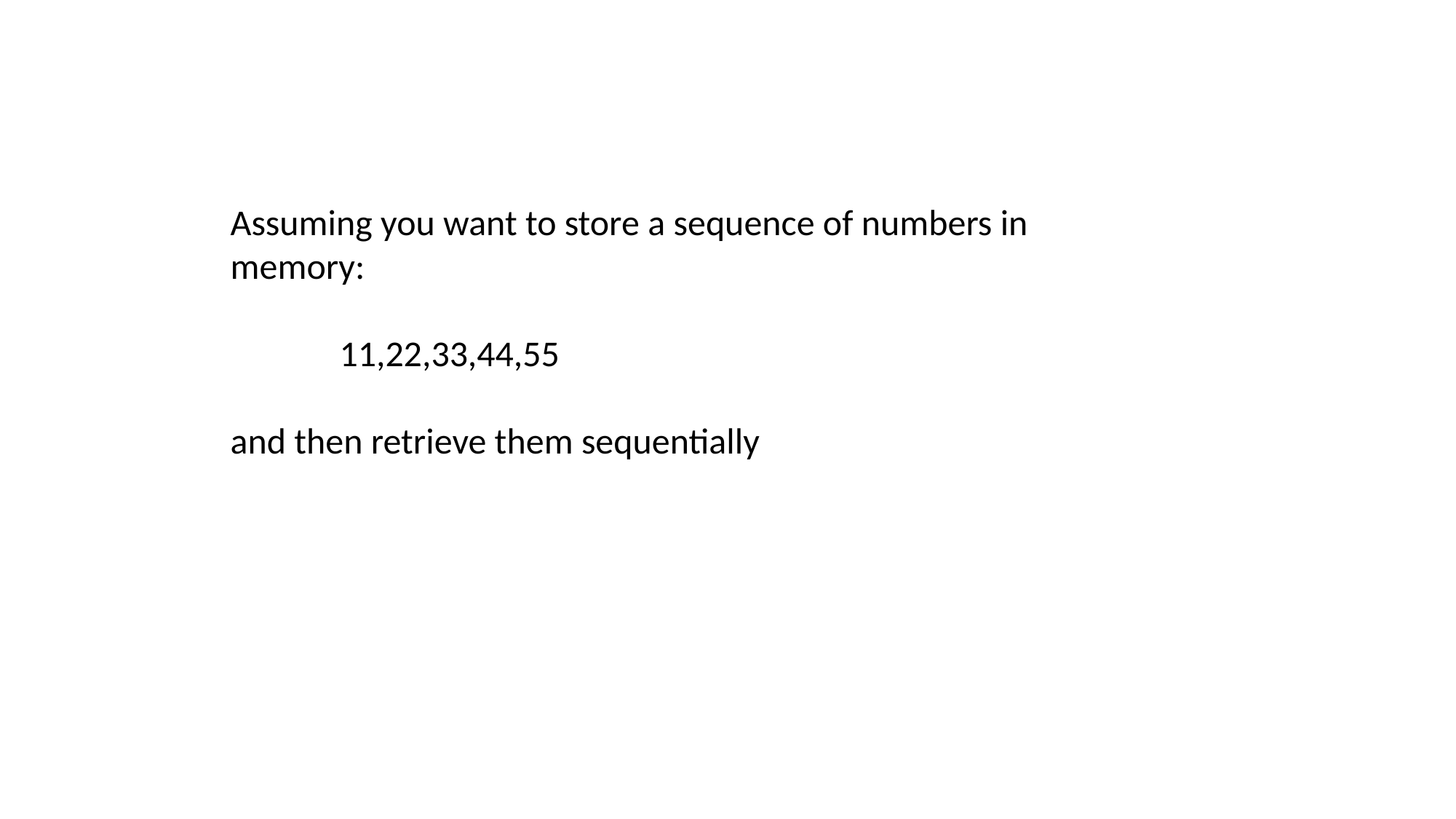

Assuming you want to store a sequence of numbers in memory:

	11,22,33,44,55

and then retrieve them sequentially